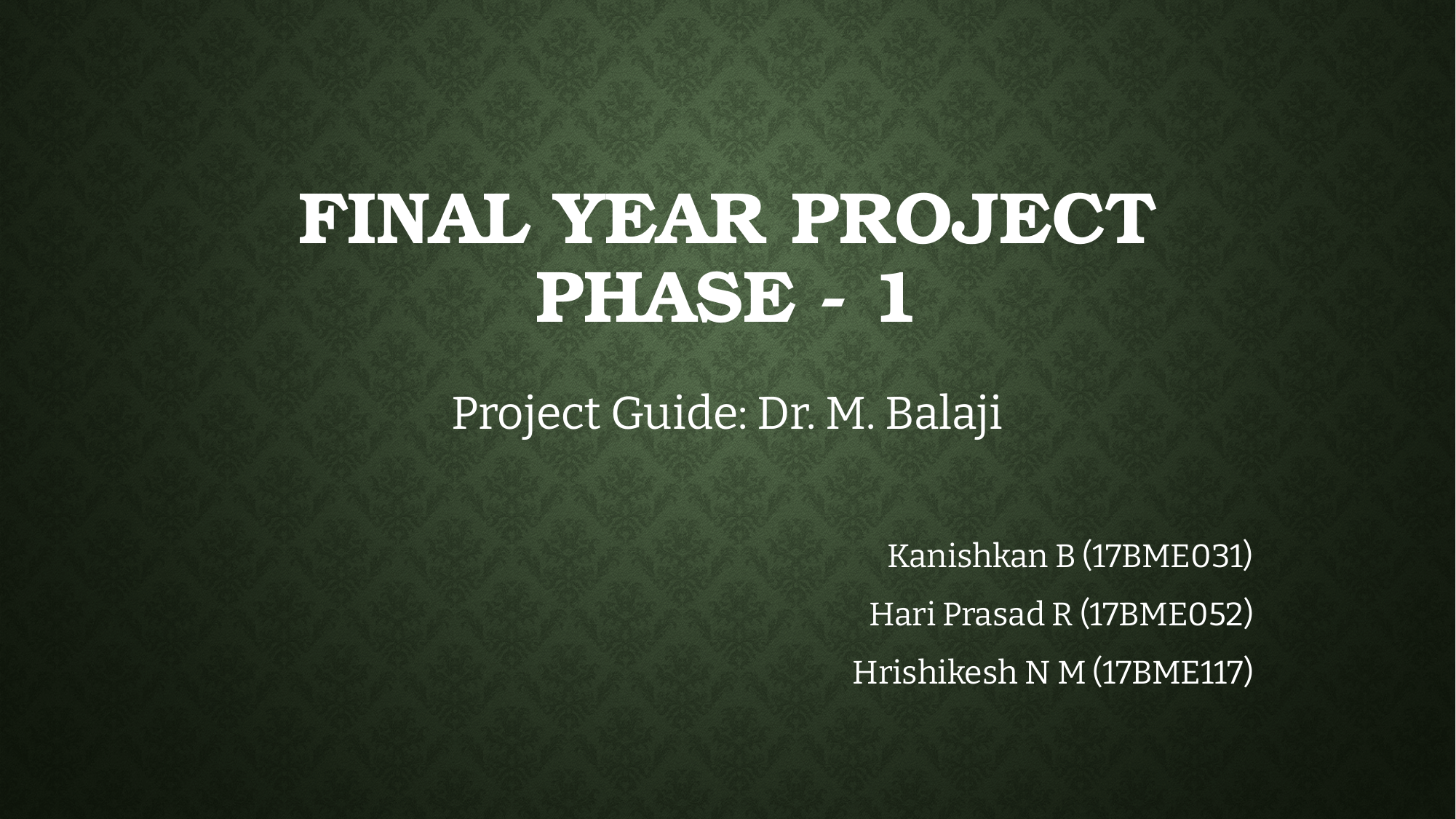

# FINAL YEAR PROJECT PHASE - 1
Project Guide: Dr. M. Balaji

Kanishkan B (17BME031)
Hari Prasad R (17BME052)
Hrishikesh N M (17BME117)